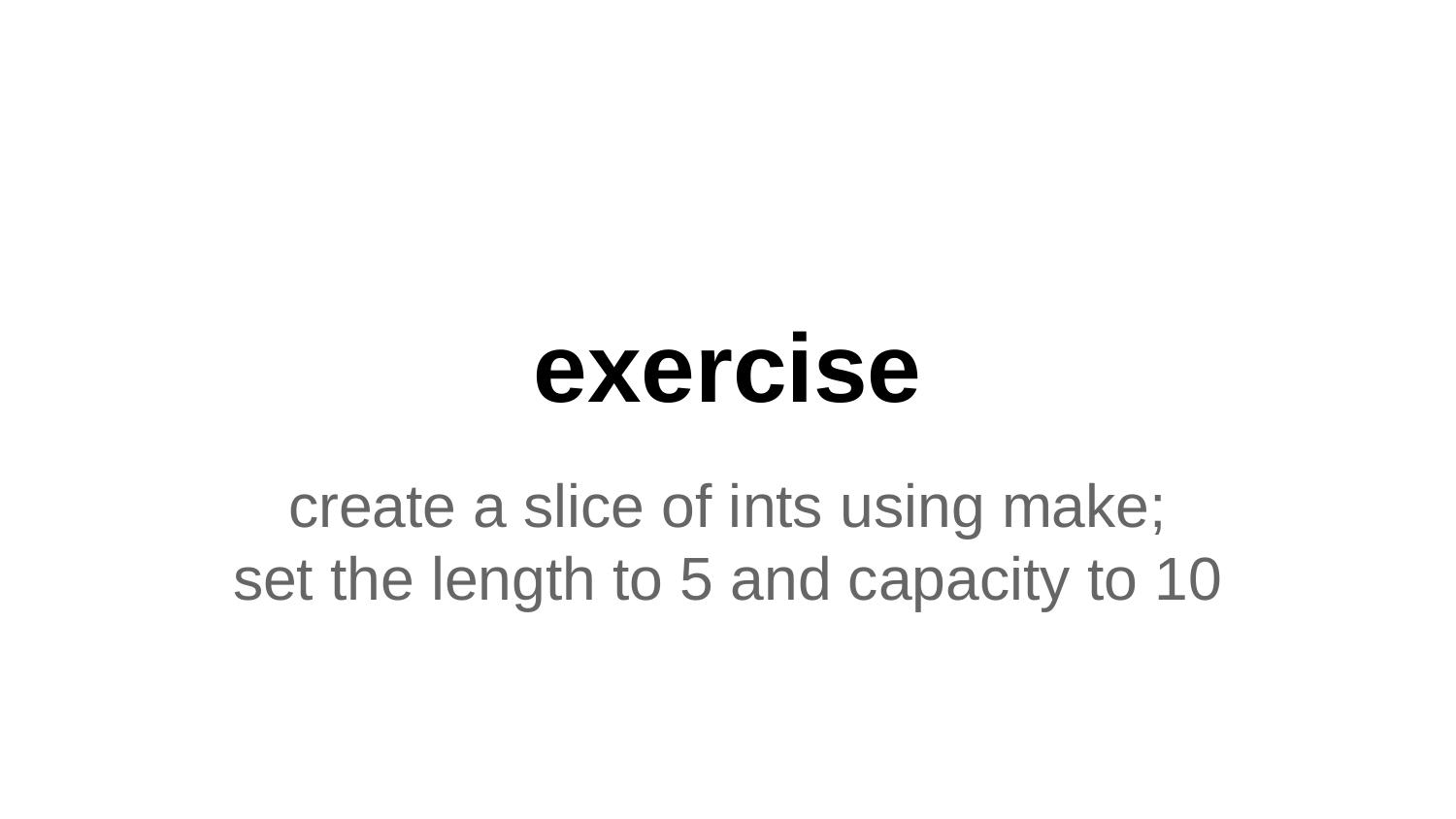

# exercise
create a slice of ints using make;
set the length to 5 and capacity to 10